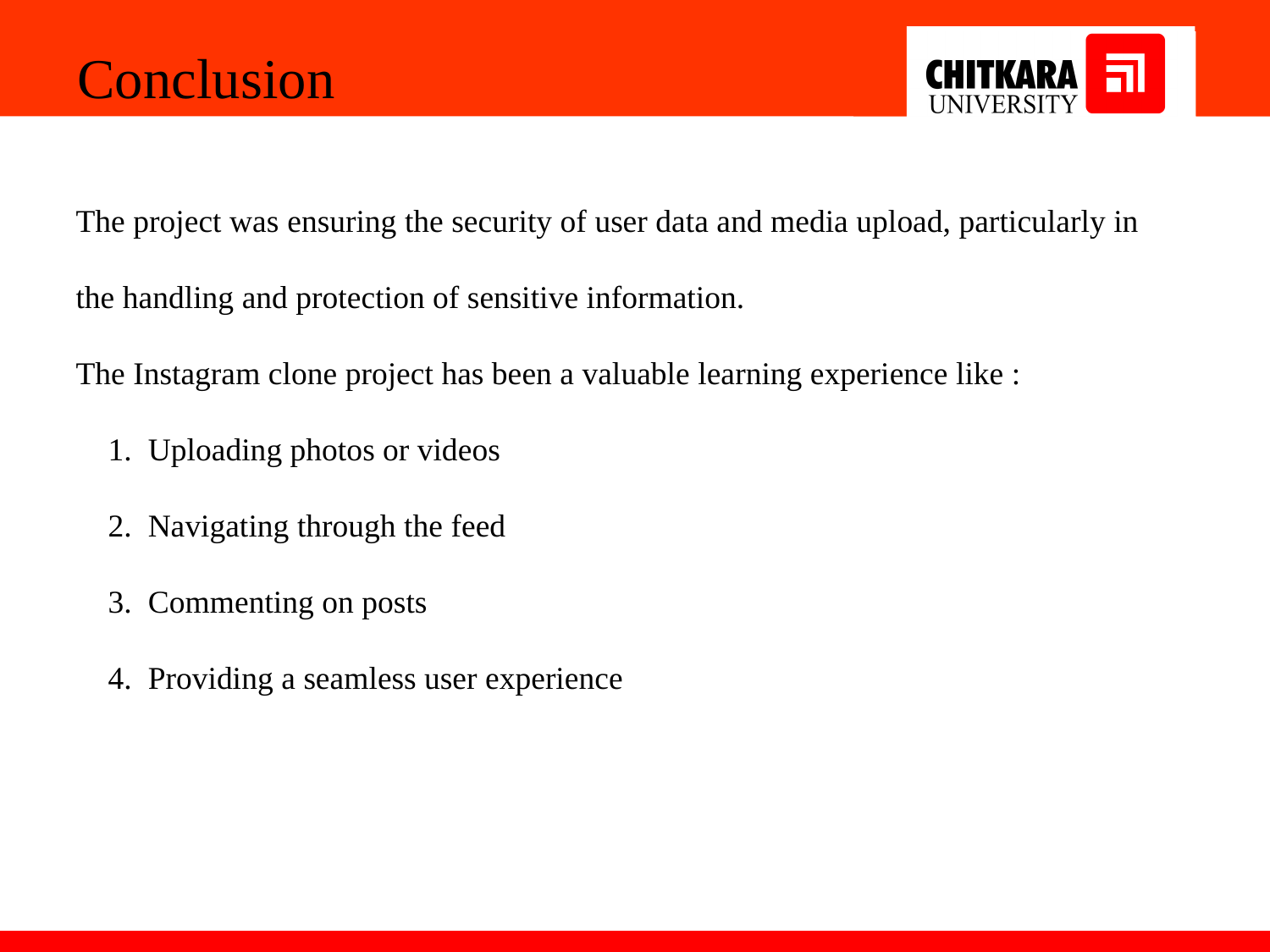

Conclusion
The project was ensuring the security of user data and media upload, particularly in the handling and protection of sensitive information.
The Instagram clone project has been a valuable learning experience like :
    1.  Uploading photos or videos
    2.  Navigating through the feed
    3.  Commenting on posts
    4.  Providing a seamless user experience